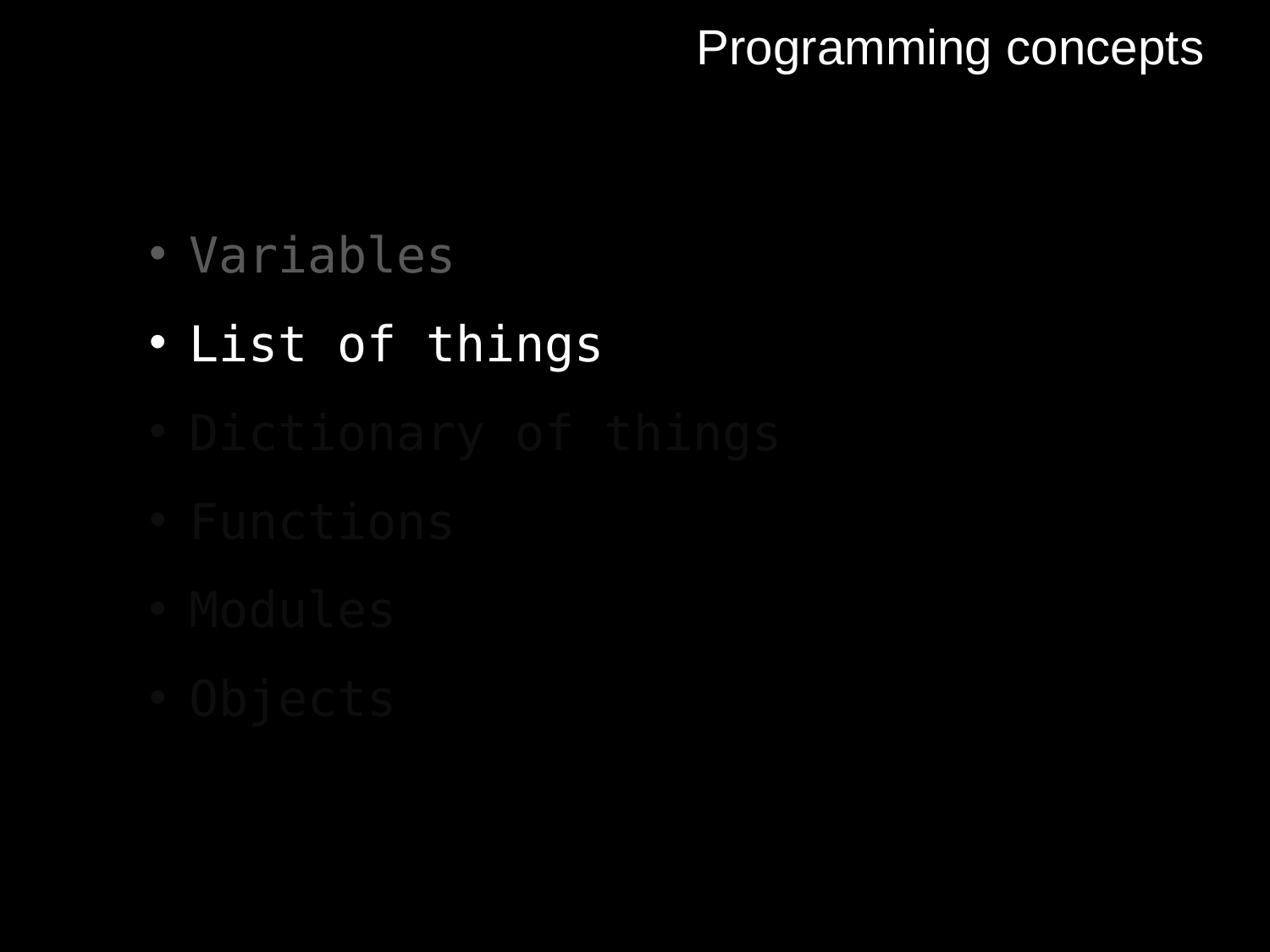

Programming concepts
Variables
List of things
Dictionary of things
Functions
Modules
Objects